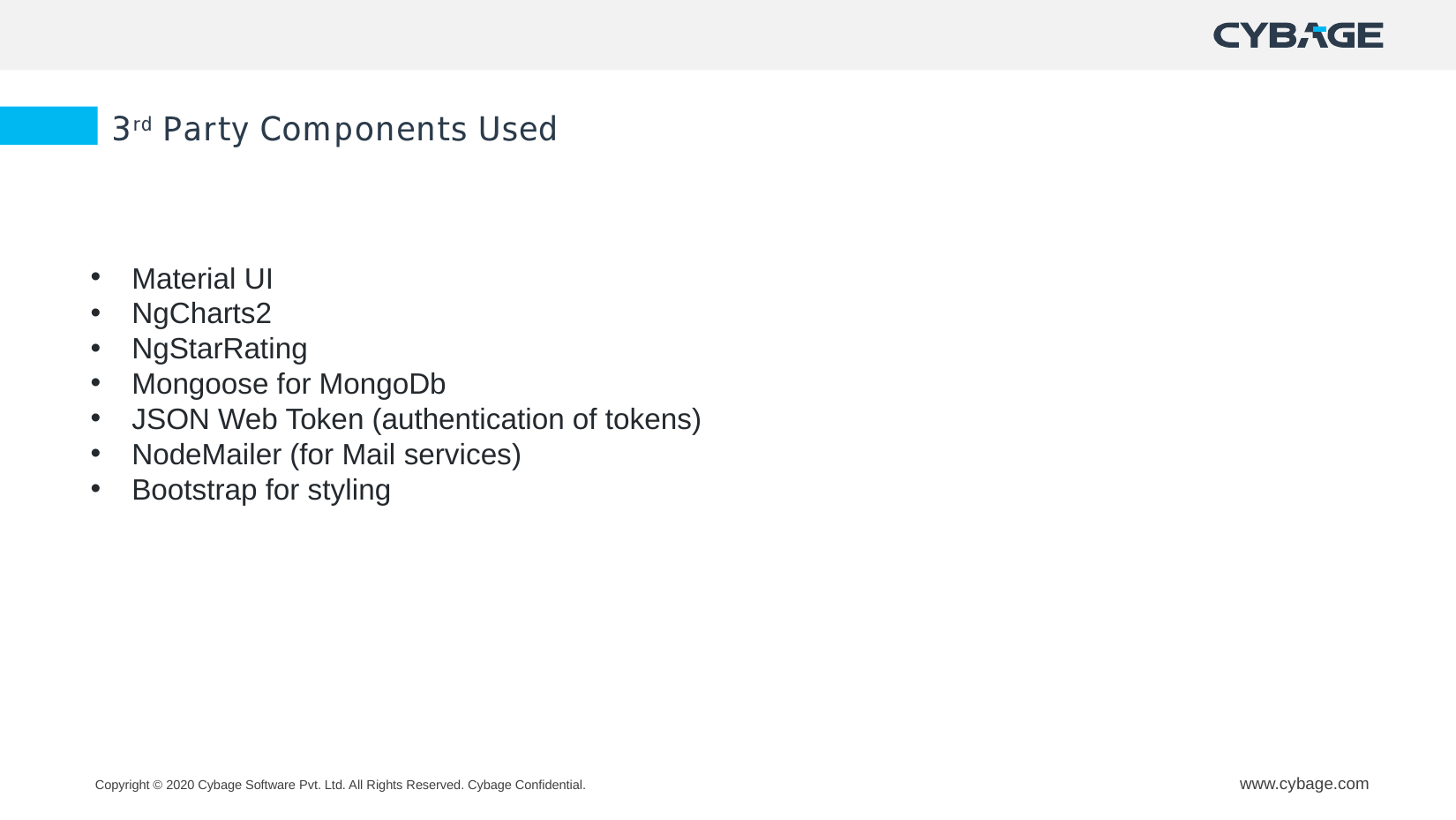

3rd Party Components Used

Material UI
NgCharts2
NgStarRating
Mongoose for MongoDb
JSON Web Token (authentication of tokens)
NodeMailer (for Mail services)
Bootstrap for styling